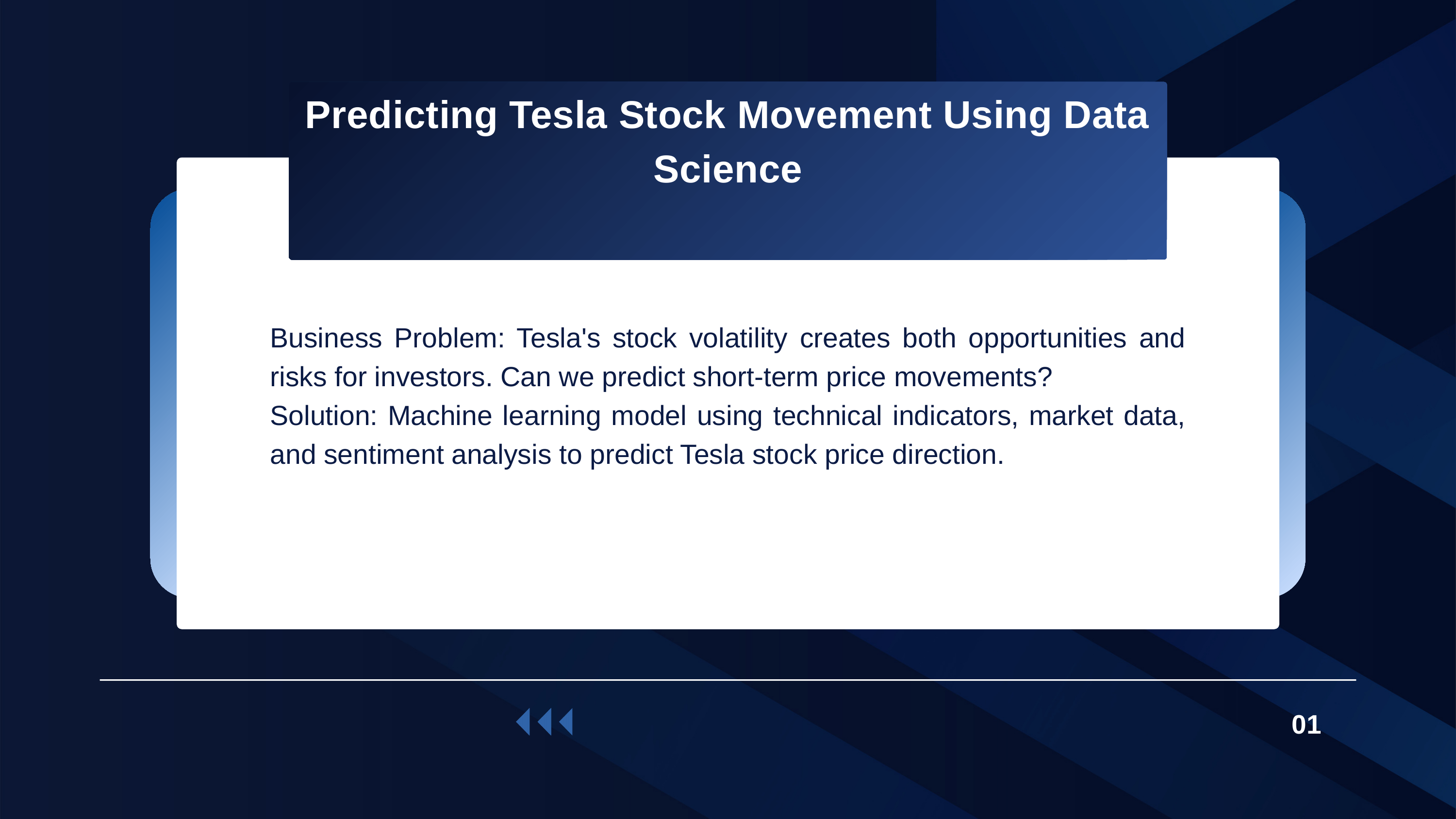

Predicting Tesla Stock Movement Using Data Science

Business Problem: Tesla's stock volatility creates both opportunities and risks for investors. Can we predict short-term price movements?
Solution: Machine learning model using technical indicators, market data, and sentiment analysis to predict Tesla stock price direction.

01